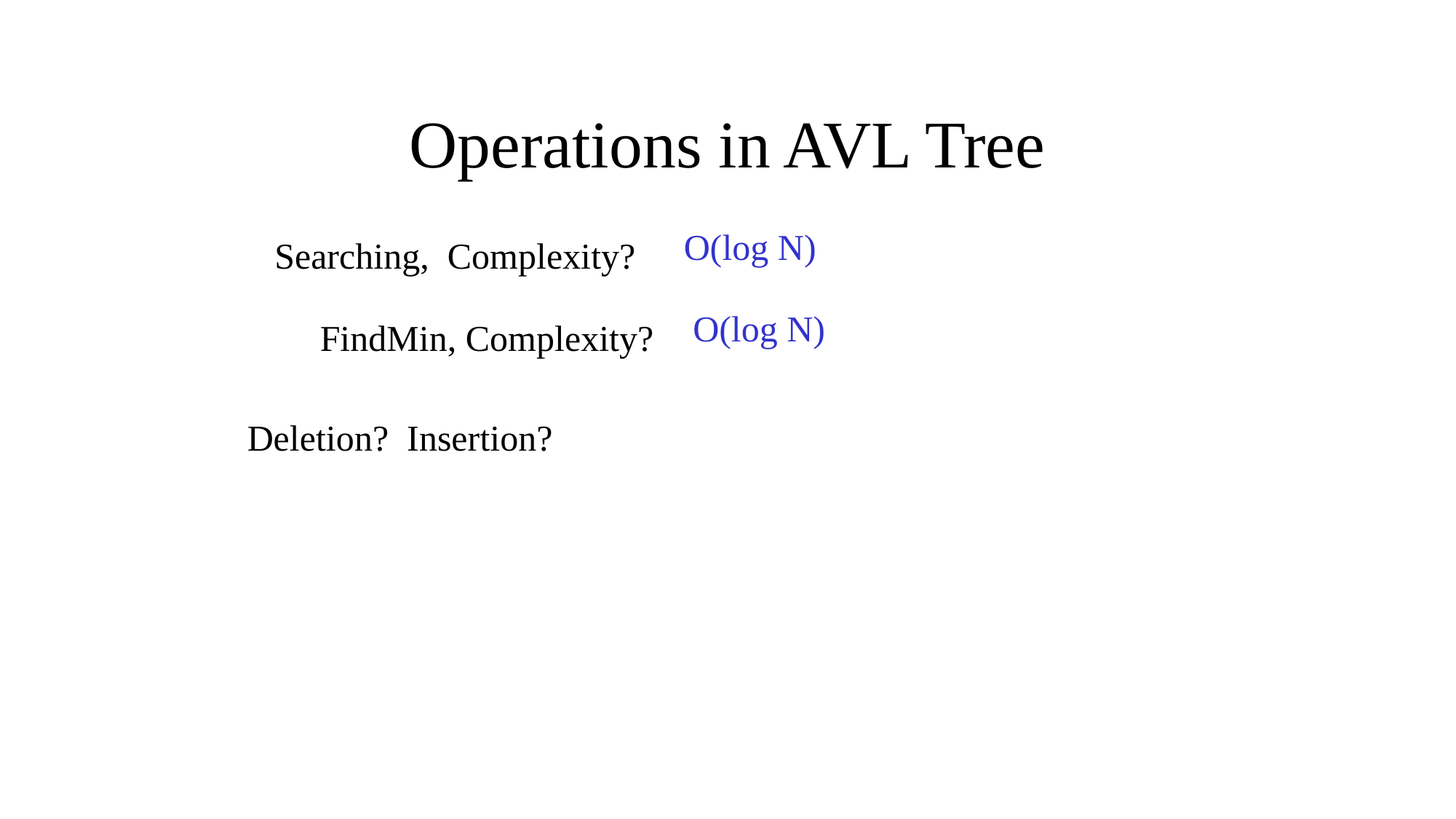

# Operations in AVL Tree
O(log N)
Searching,  Complexity?
O(log N)
FindMin, Complexity?
Deletion?  Insertion?